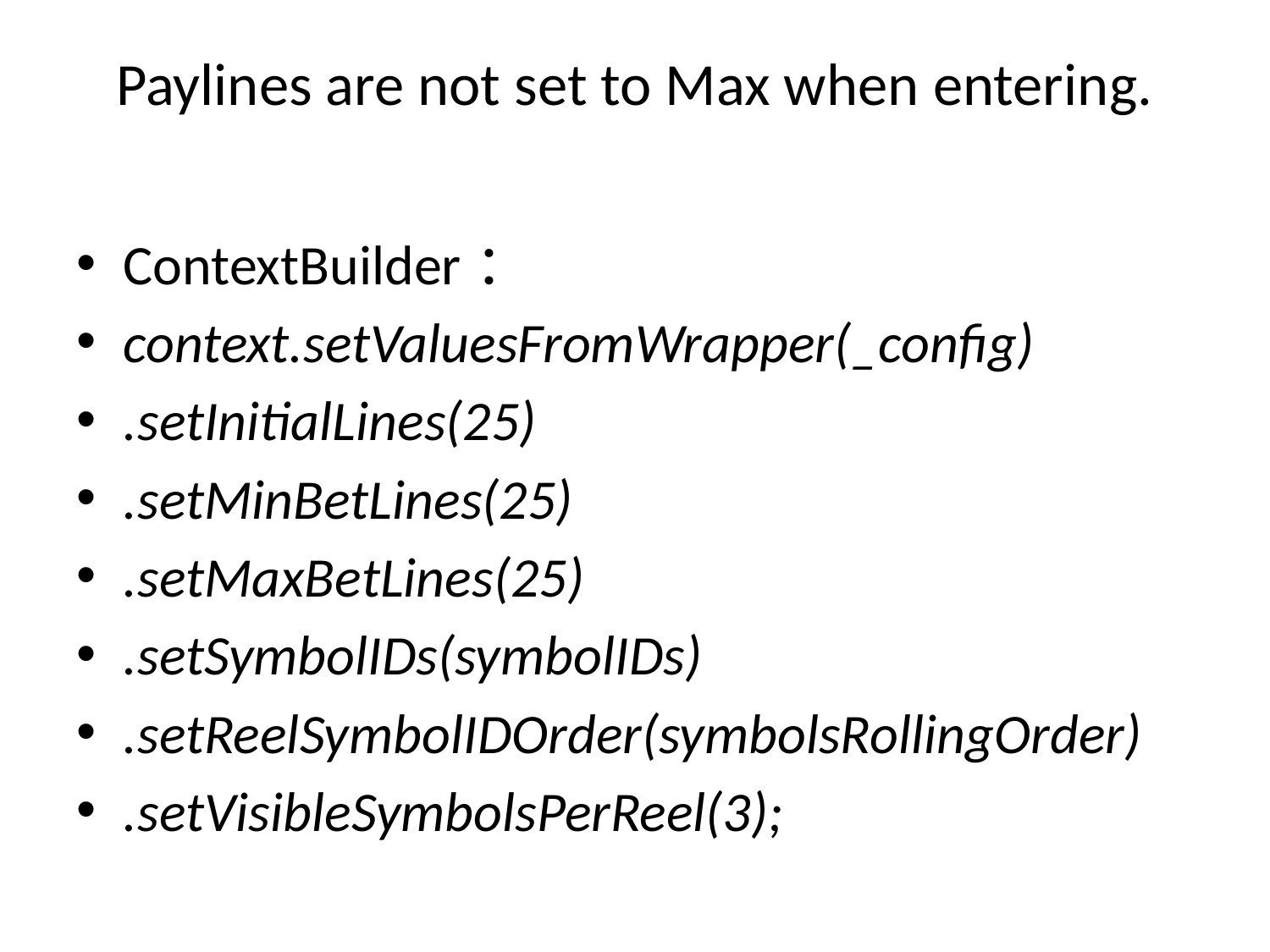

# Paylines are not set to Max when entering.
ContextBuilder：
context.setValuesFromWrapper(_config)
.setInitialLines(25)
.setMinBetLines(25)
.setMaxBetLines(25)
.setSymbolIDs(symbolIDs)
.setReelSymbolIDOrder(symbolsRollingOrder)
.setVisibleSymbolsPerReel(3);